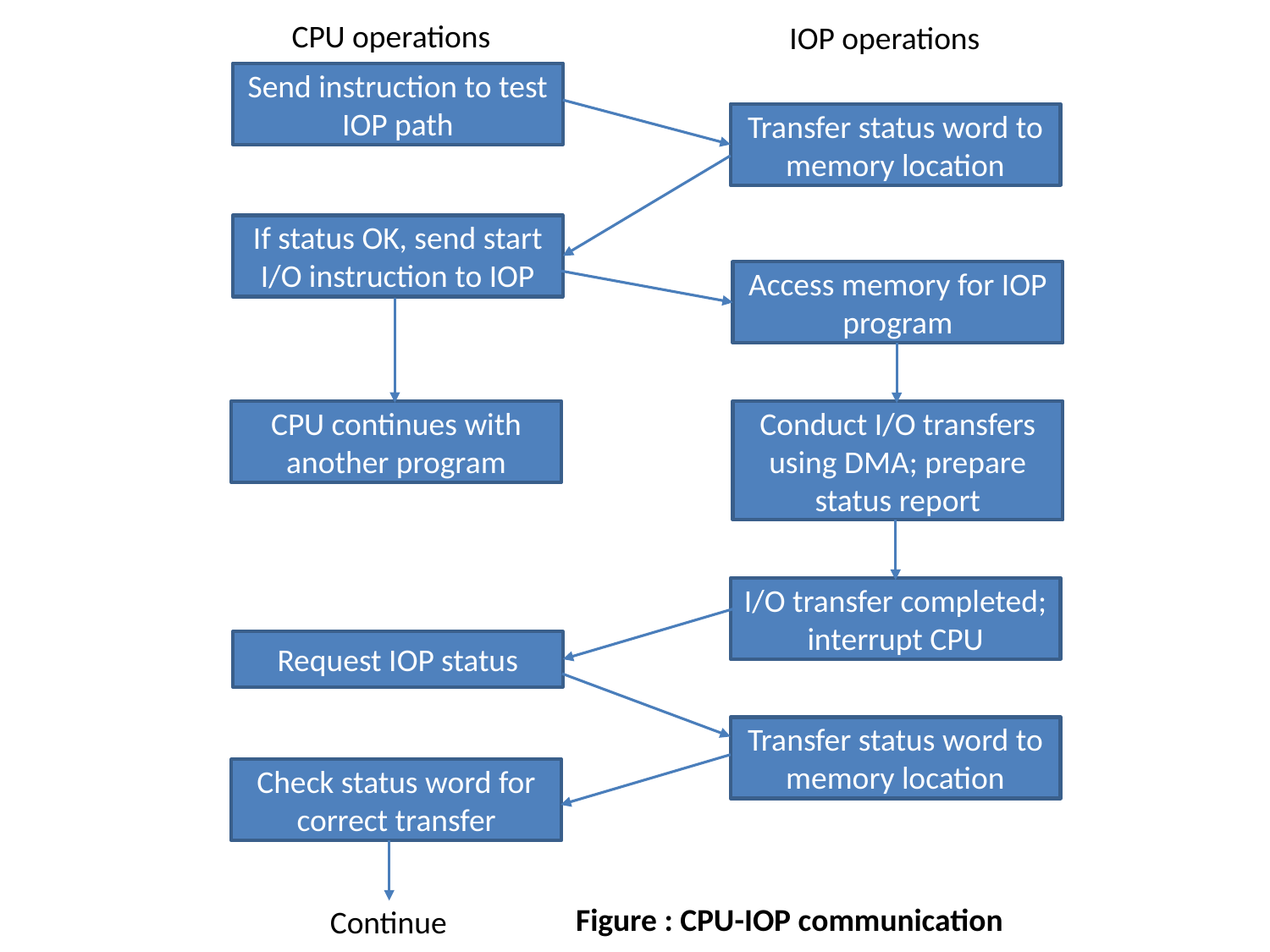

CPU operations
IOP operations
Send instruction to test IOP path
Transfer status word to memory location
If status OK, send start I/O instruction to IOP
Access memory for IOP program
CPU continues with another program
Conduct I/O transfers using DMA; prepare status report
I/O transfer completed; interrupt CPU
Request IOP status
Transfer status word to memory location
Check status word for correct transfer
Figure : CPU-IOP communication
Continue